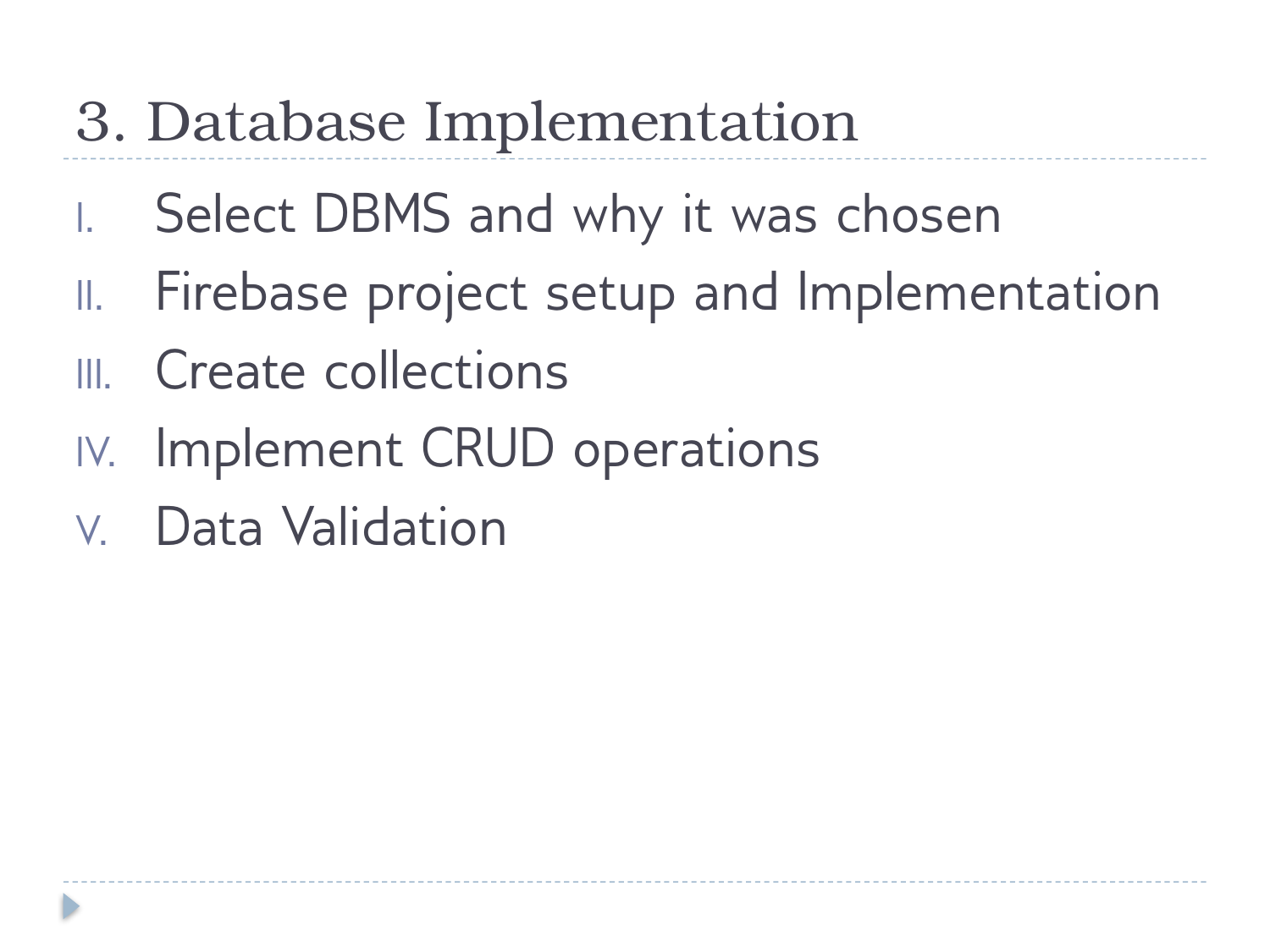

# 3. Database Implementation
Select DBMS and why it was chosen
Firebase project setup and Implementation
Create collections
Implement CRUD operations
Data Validation